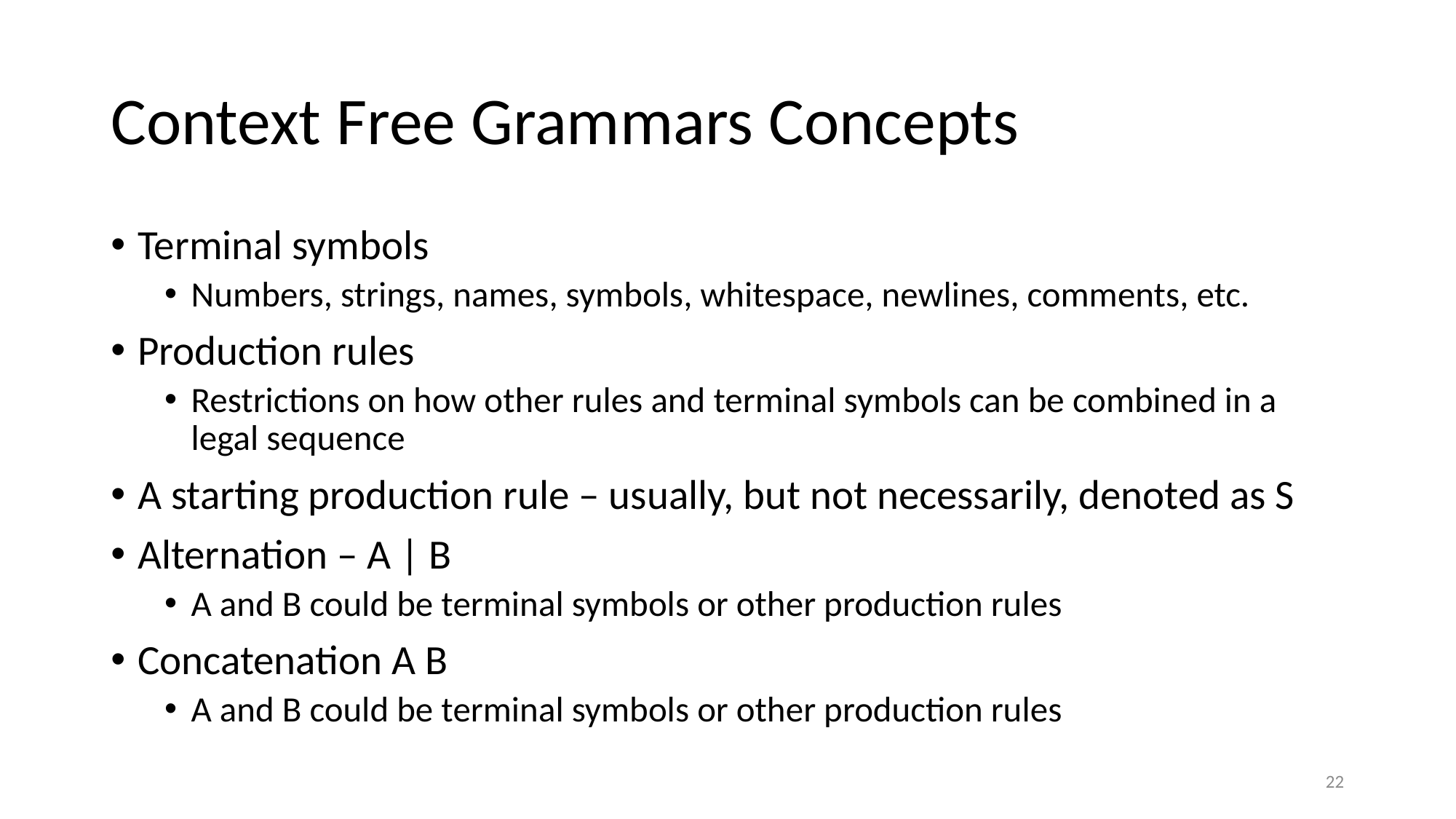

# Context Free Grammars Concepts
Terminal symbols
Numbers, strings, names, symbols, whitespace, newlines, comments, etc.
Production rules
Restrictions on how other rules and terminal symbols can be combined in a legal sequence
A starting production rule – usually, but not necessarily, denoted as S
Alternation – A | B
A and B could be terminal symbols or other production rules
Concatenation A B
A and B could be terminal symbols or other production rules

22